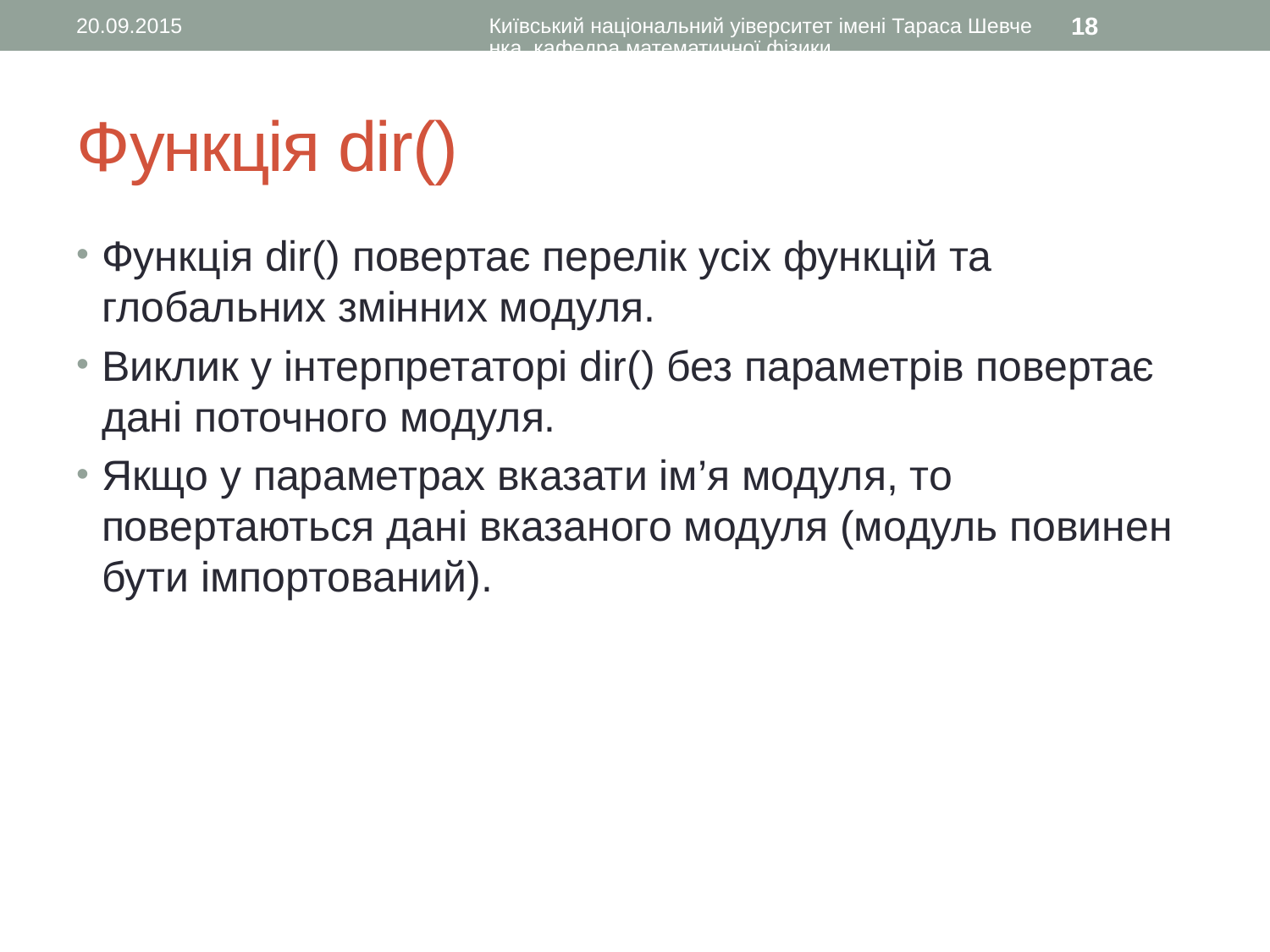

20.09.2015
Київський національний уіверситет імені Тараса Шевченка, кафедра математичної фізики
18
# Функція dir()
Функція dir() повертає перелік усіх функцій та глобальних змінних модуля.
Виклик у інтерпретаторі dir() без параметрів повертає дані поточного модуля.
Якщо у параметрах вказати ім’я модуля, то повертаються дані вказаного модуля (модуль повинен бути імпортований).